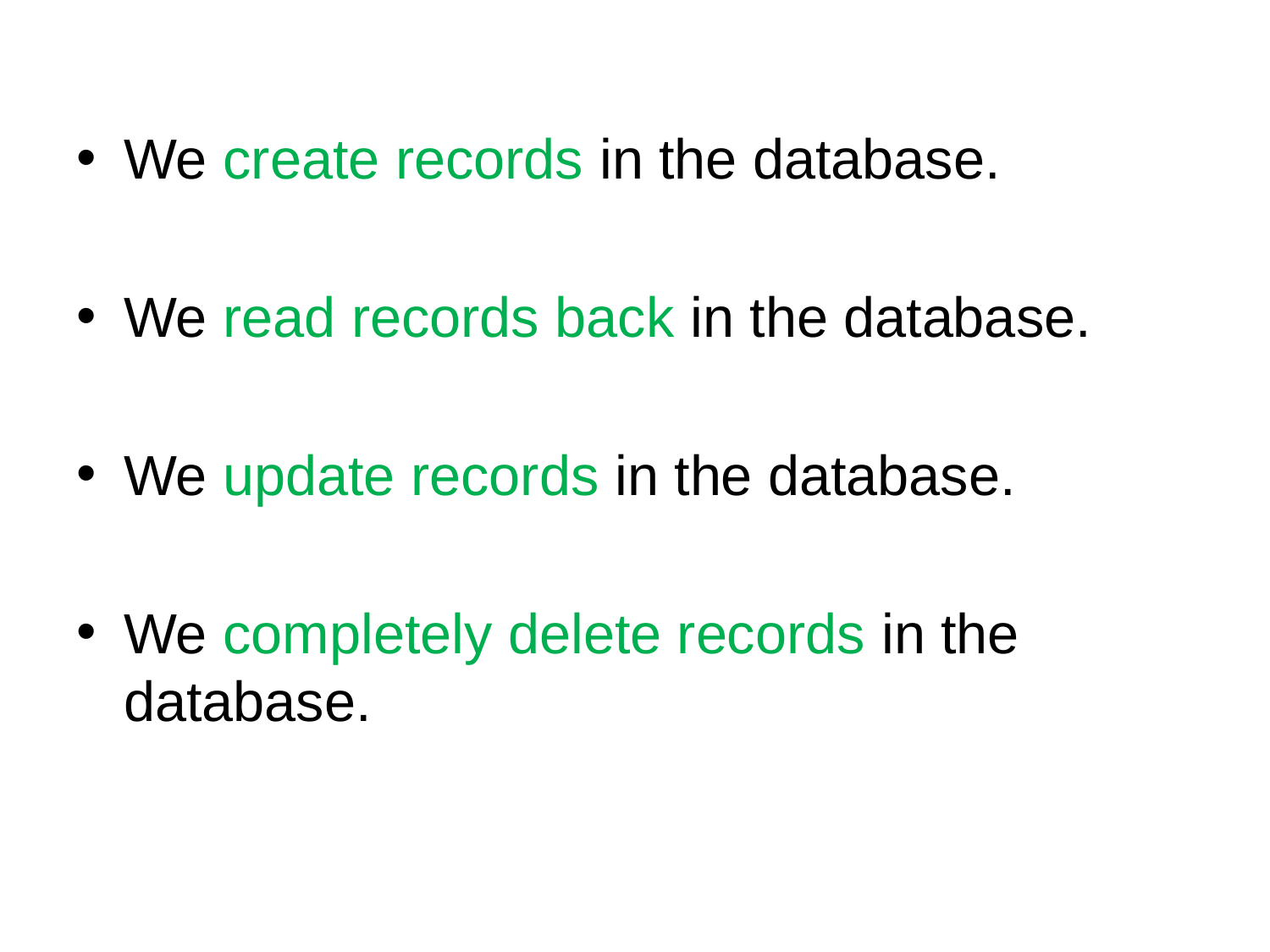

We create records in the database.

We read records back in the database.

We update records in the database.

We completely delete records in the database.